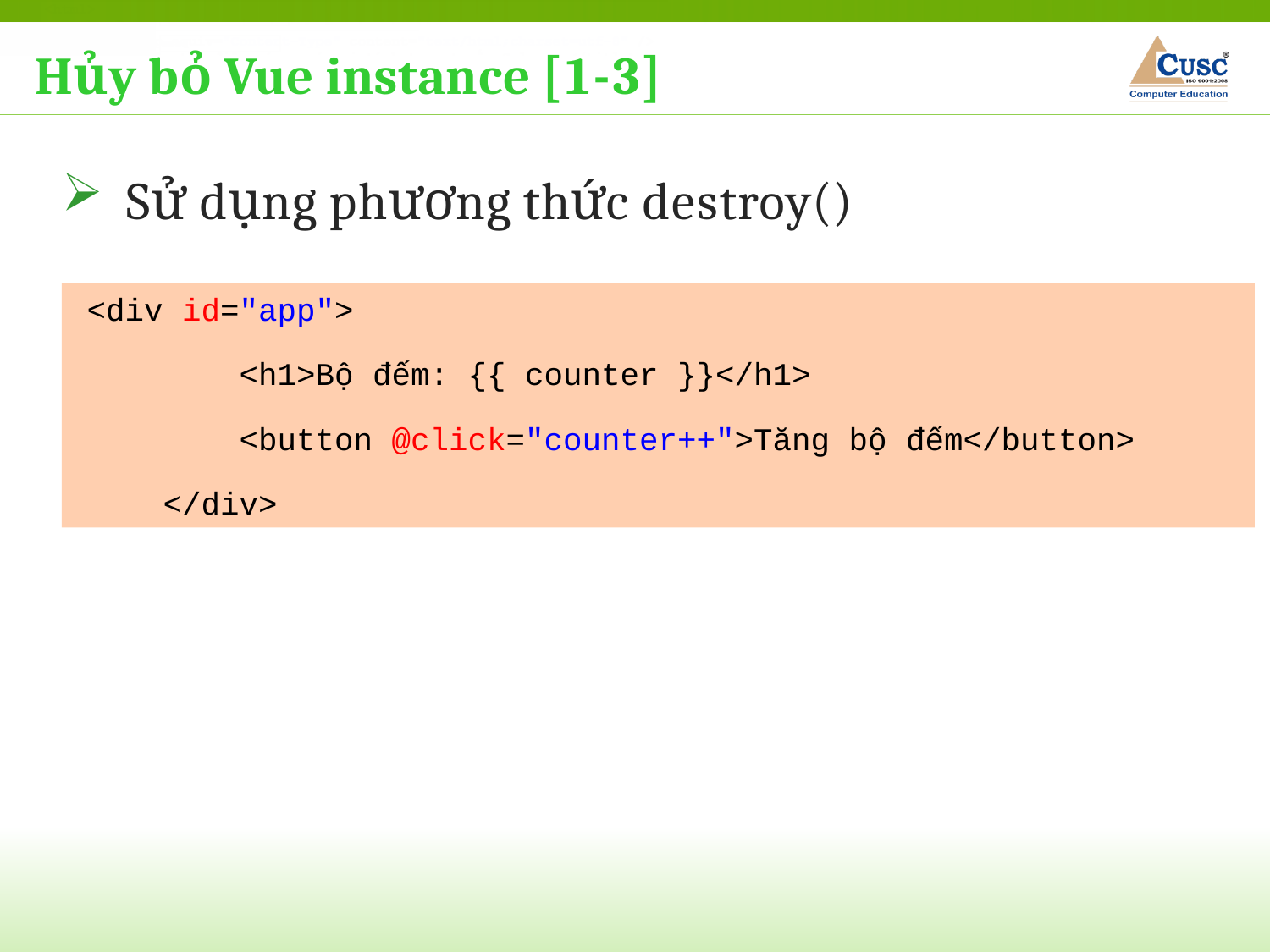

Hủy bỏ Vue instance [1-3]
Sử dụng phương thức destroy()
<div id="app">
        <h1>Bộ đếm: {{ counter }}</h1>
        <button @click="counter++">Tăng bộ đếm</button>
    </div>